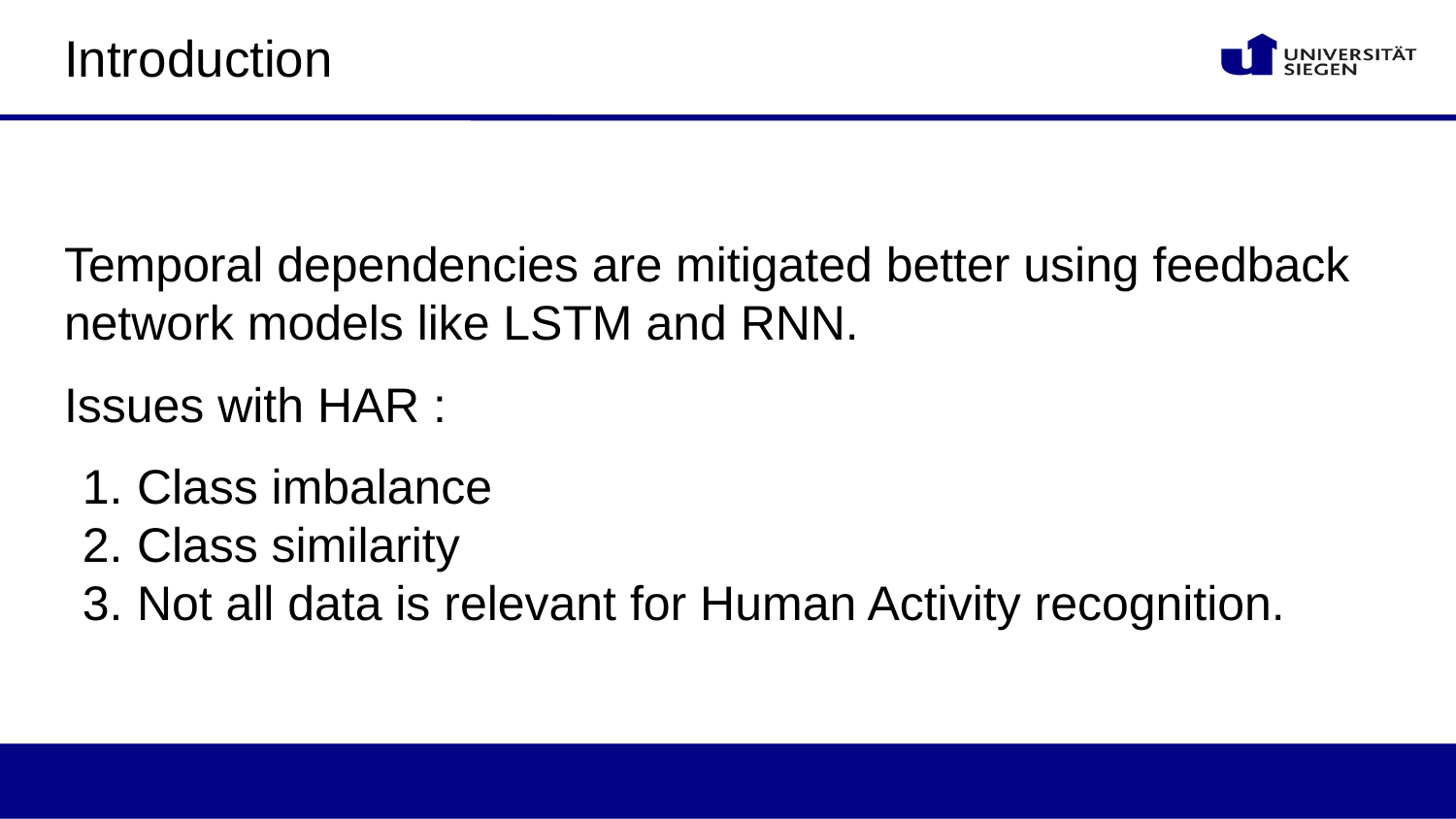

# Introduction
Temporal dependencies are mitigated better using feedback network models like LSTM and RNN.
Issues with HAR :
Class imbalance
Class similarity
Not all data is relevant for Human Activity recognition.